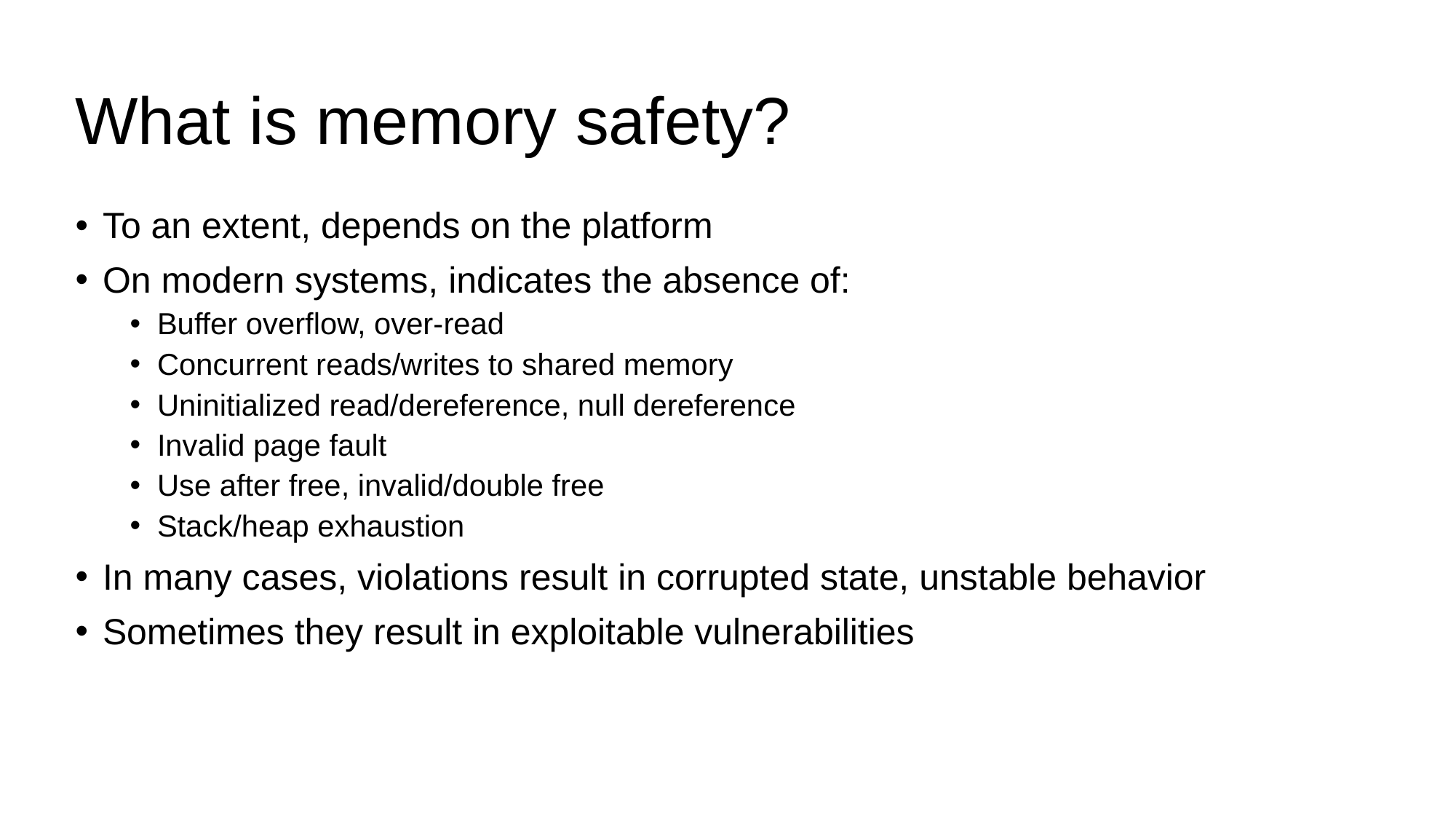

# What is memory safety?
To an extent, depends on the platform
On modern systems, indicates the absence of:
Buffer overflow, over-read
Concurrent reads/writes to shared memory
Uninitialized read/dereference, null dereference
Invalid page fault
Use after free, invalid/double free
Stack/heap exhaustion
In many cases, violations result in corrupted state, unstable behavior
Sometimes they result in exploitable vulnerabilities